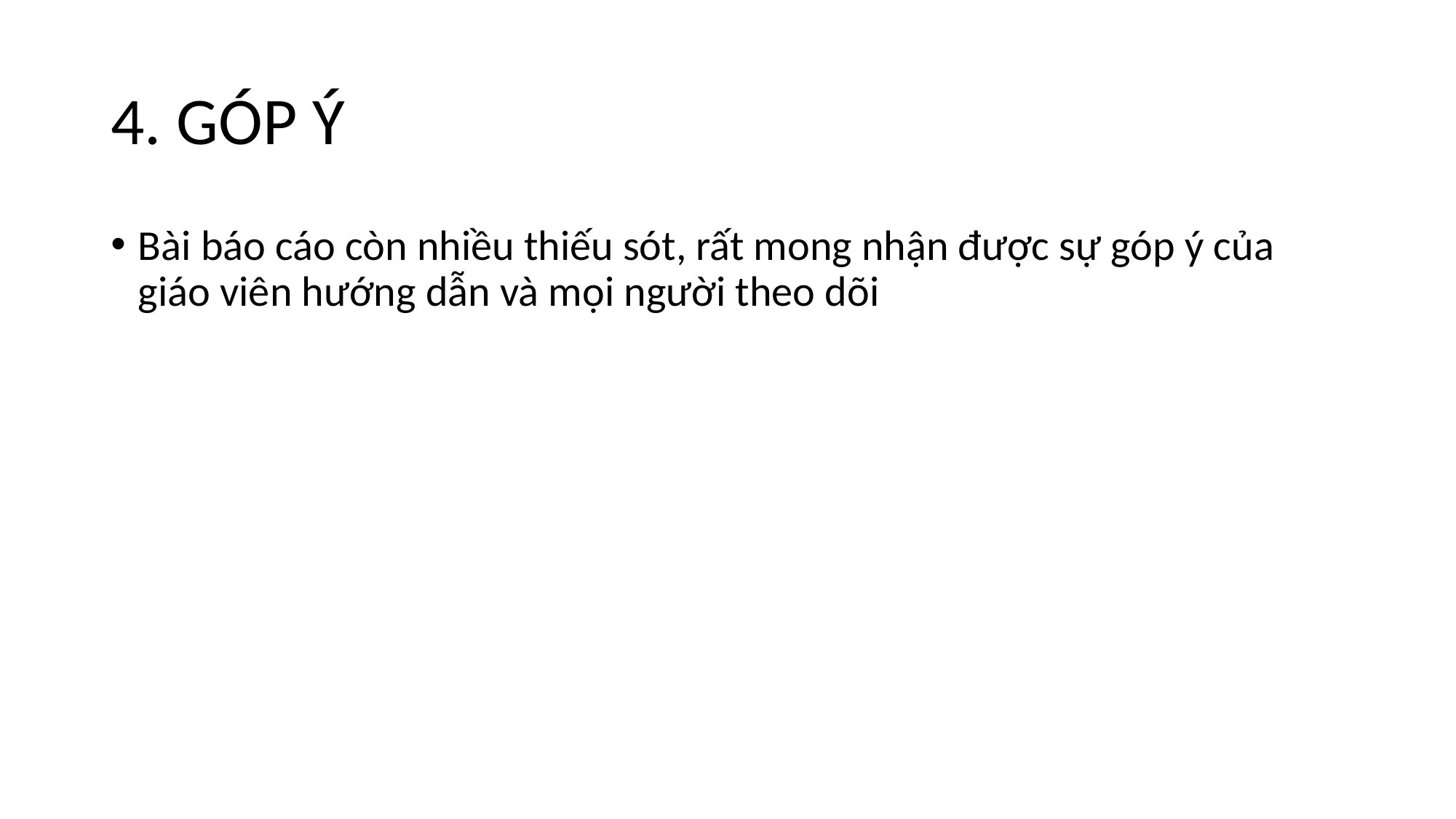

# 4. GÓP Ý
Bài báo cáo còn nhiều thiếu sót, rất mong nhận được sự góp ý của giáo viên hướng dẫn và mọi người theo dõi